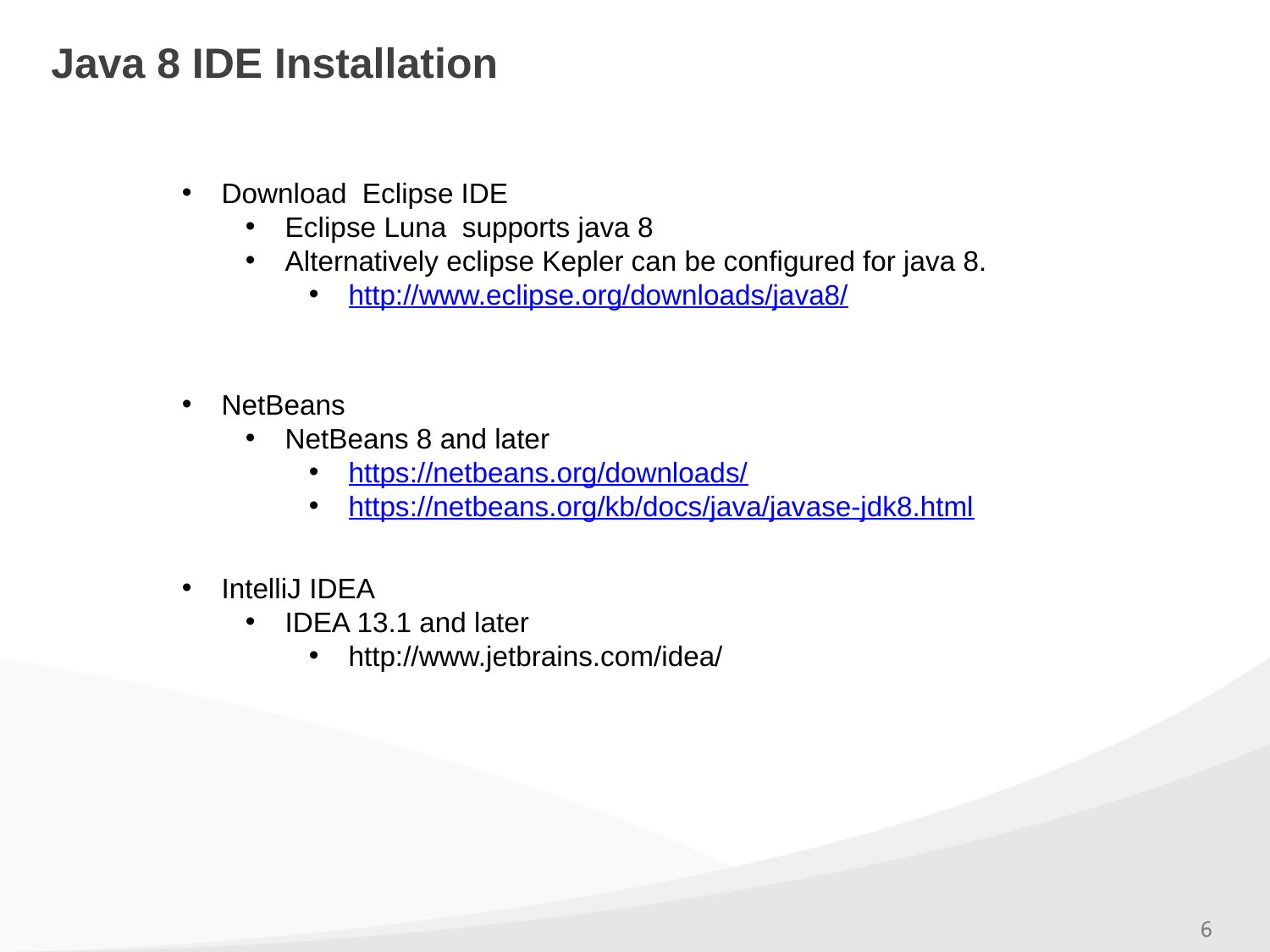

# Java 8 IDE Installation
Download  Eclipse IDE
Eclipse Luna  supports java 8
Alternatively eclipse Kepler can be configured for java 8.
http://www.eclipse.org/downloads/java8/
NetBeans
NetBeans 8 and later
https://netbeans.org/downloads/
https://netbeans.org/kb/docs/java/javase-jdk8.html
IntelliJ IDEA
IDEA 13.1 and later
http://www.jetbrains.com/idea/